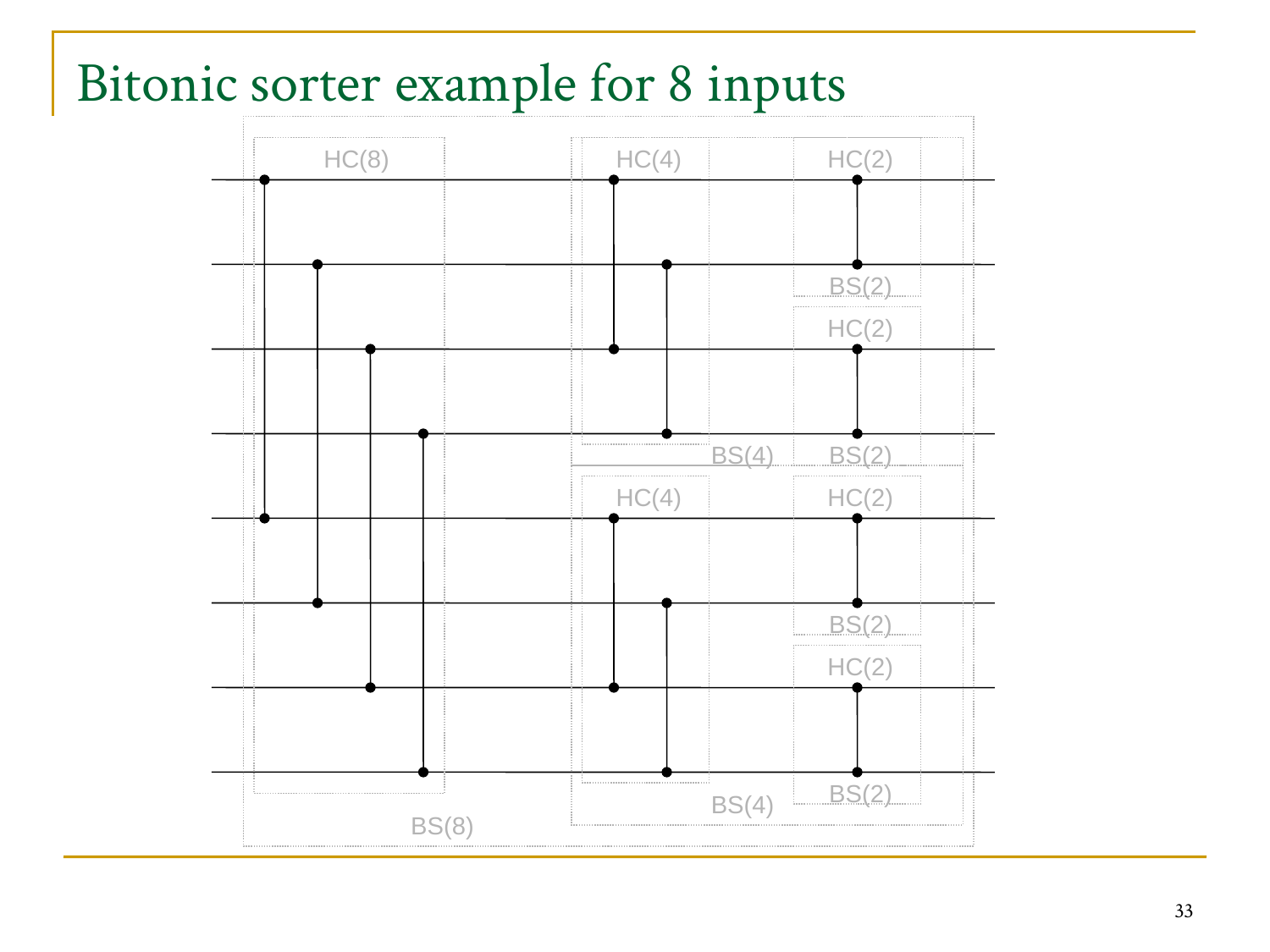

# Bitonic sorter example for 8 inputs

HC(8)

HC(4)

HC(2)

BS(2)

HC(2)

BS(4)
BS(2)

HC(4)

HC(2)

BS(2)

HC(2)

BS(2)
BS(4)
BS(8)
33